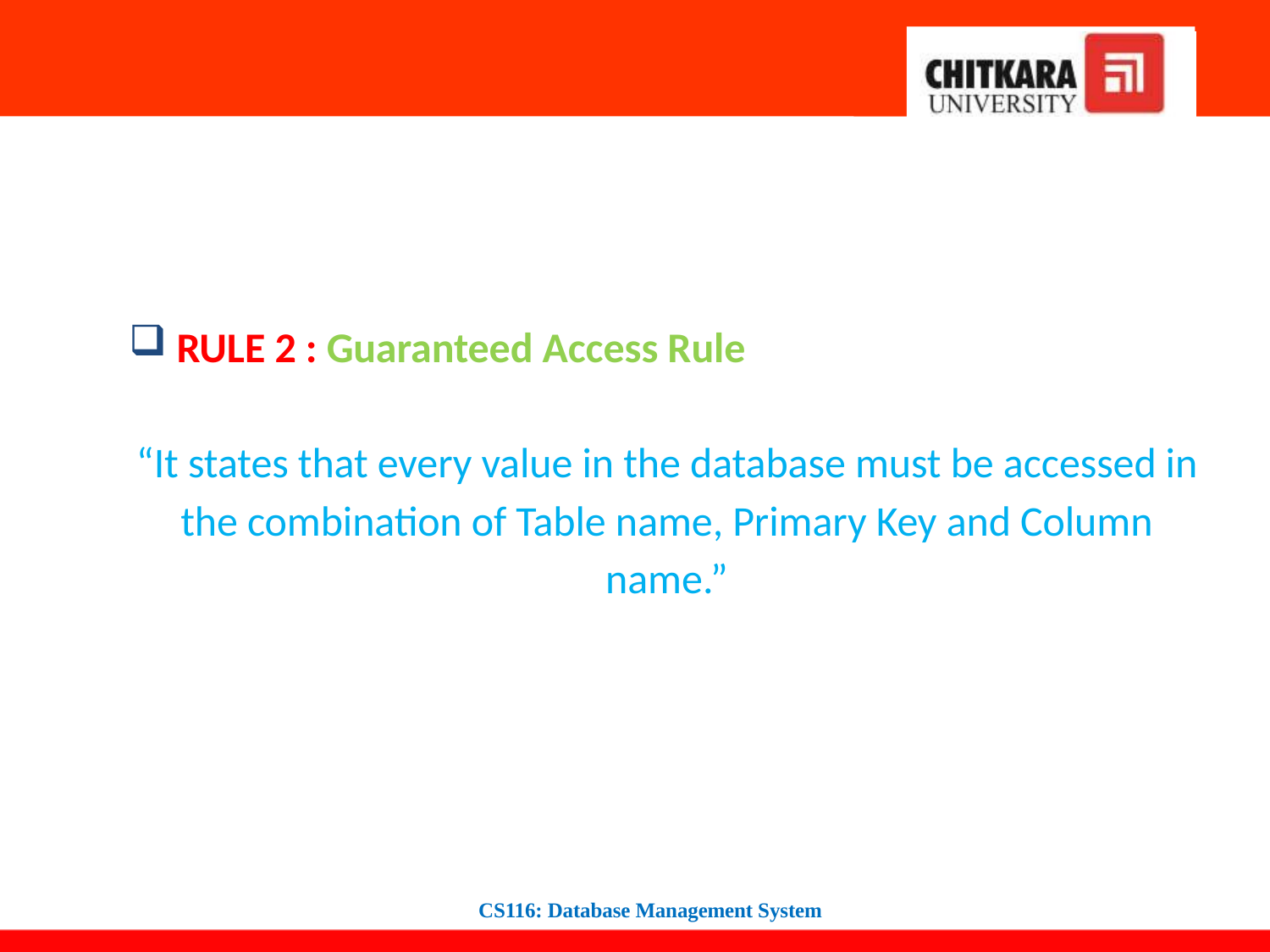

#
RULE 2 : Guaranteed Access Rule

“It states that every value in the database must be accessed in the combination of Table name, Primary Key and Column name.”
CS116: Database Management System